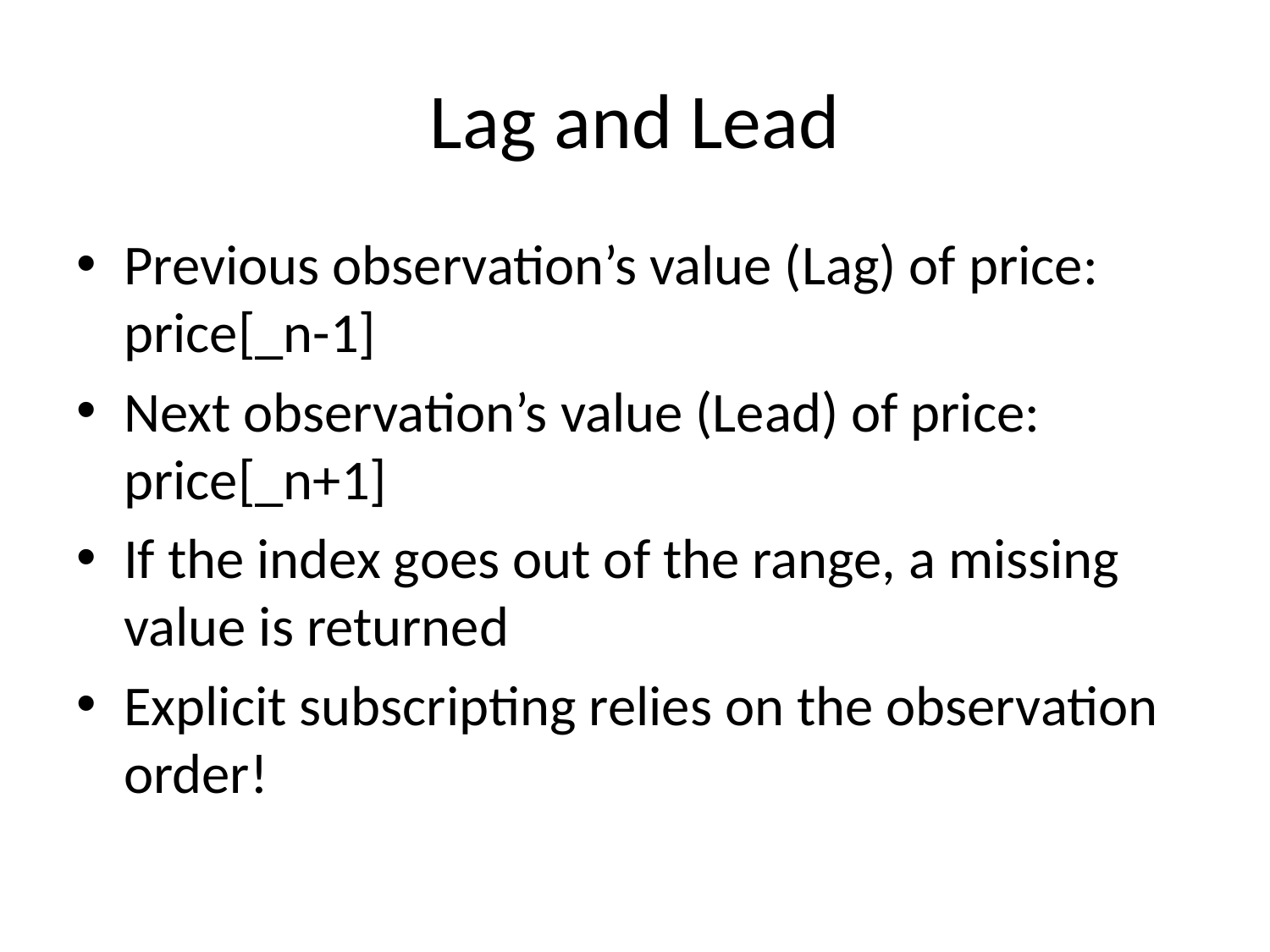

# Lag and Lead
Previous observation’s value (Lag) of price: price[_n-1]
Next observation’s value (Lead) of price: price[_n+1]
If the index goes out of the range, a missing value is returned
Explicit subscripting relies on the observation order!